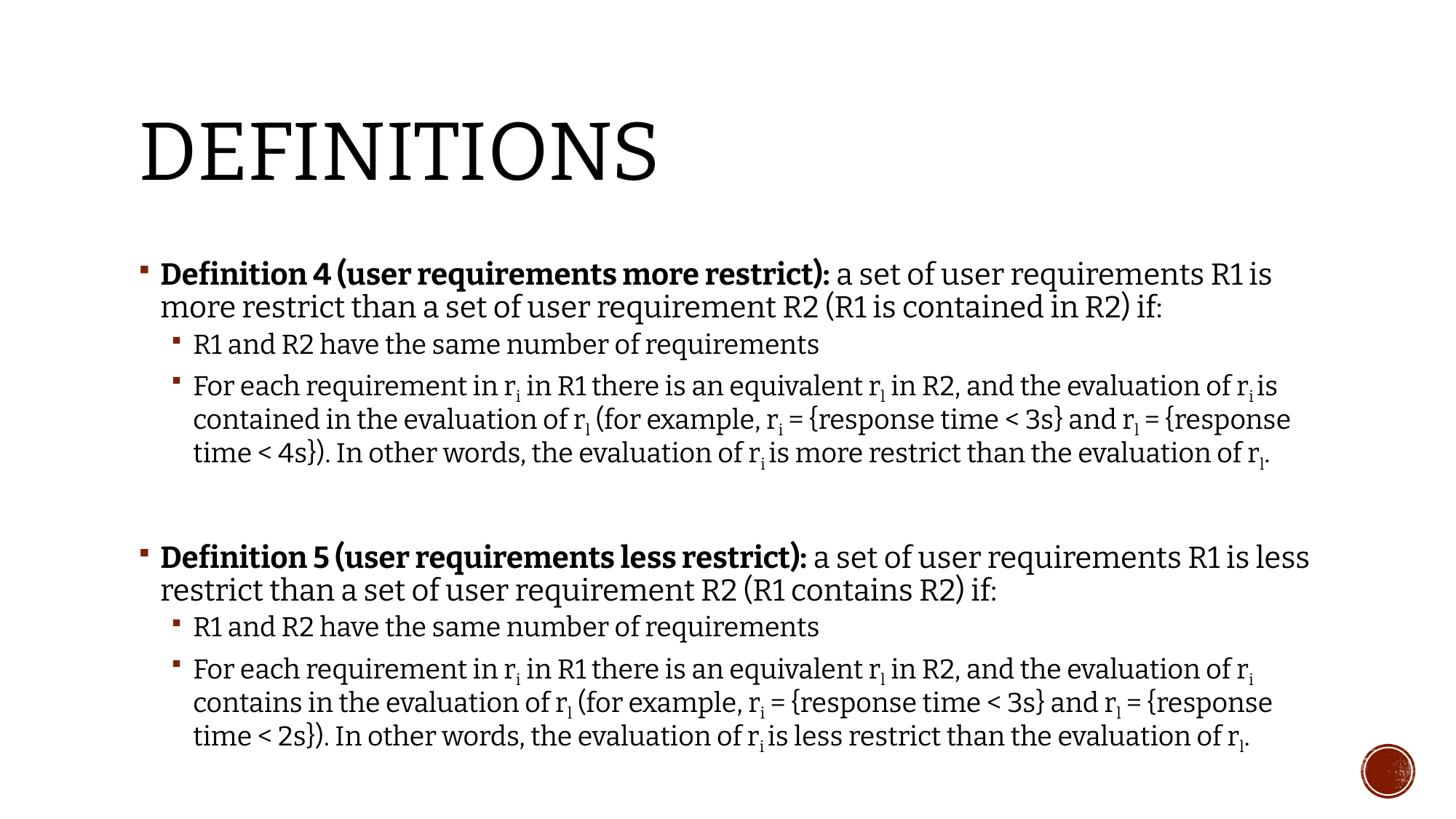

# Definitions
Definition 4 (user requirements more restrict): a set of user requirements R1 is more restrict than a set of user requirement R2 (R1 is contained in R2) if:
R1 and R2 have the same number of requirements
For each requirement in ri in R1 there is an equivalent rl in R2, and the evaluation of ri is contained in the evaluation of rl (for example, ri = {response time < 3s} and rl = {response time < 4s}). In other words, the evaluation of ri is more restrict than the evaluation of rl.

Definition 5 (user requirements less restrict): a set of user requirements R1 is less restrict than a set of user requirement R2 (R1 contains R2) if:
R1 and R2 have the same number of requirements
For each requirement in ri in R1 there is an equivalent rl in R2, and the evaluation of ri contains in the evaluation of rl (for example, ri = {response time < 3s} and rl = {response time < 2s}). In other words, the evaluation of ri is less restrict than the evaluation of rl.